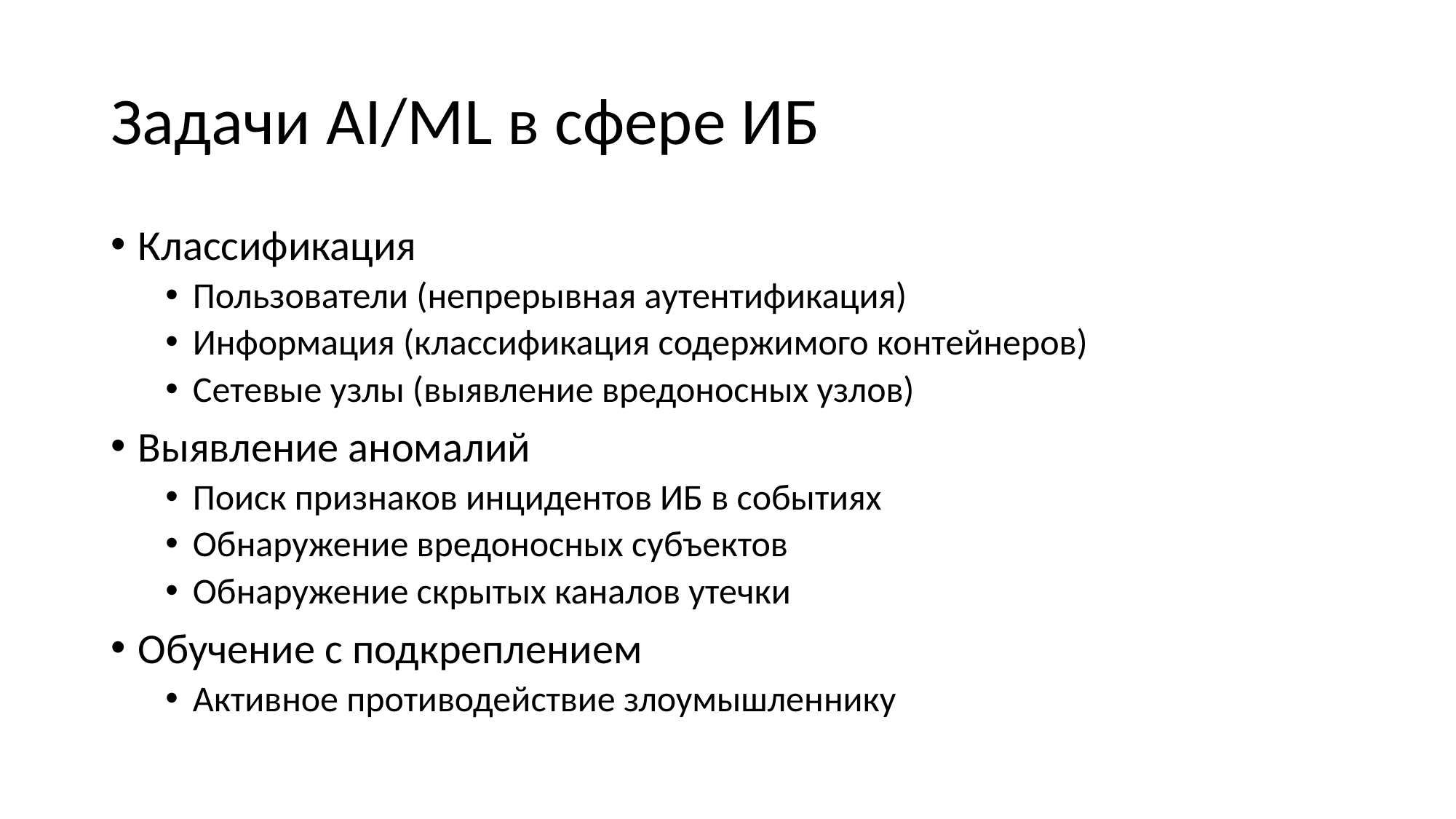

# Задачи AI/ML в сфере ИБ
Классификация
Пользователи (непрерывная аутентификация)
Информация (классификация содержимого контейнеров)
Сетевые узлы (выявление вредоносных узлов)
Выявление аномалий
Поиск признаков инцидентов ИБ в событиях
Обнаружение вредоносных субъектов
Обнаружение скрытых каналов утечки
Обучение с подкреплением
Активное противодействие злоумышленнику